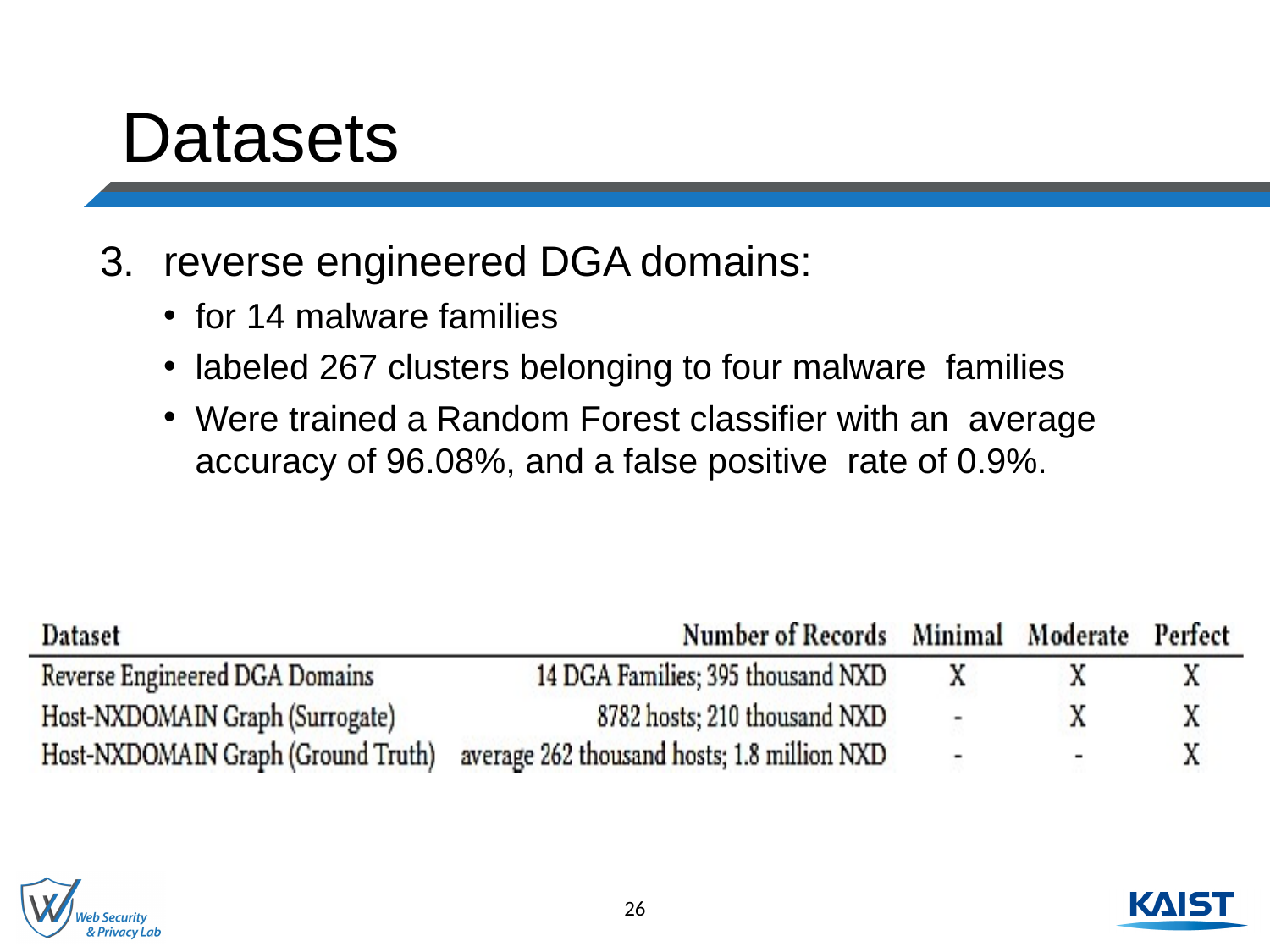

# Datasets
reverse engineered DGA domains:
for 14 malware families
labeled 267 clusters belonging to four malware  families
Were trained a Random Forest classifier with an  average accuracy of 96.08%, and a false positive  rate of 0.9%.

26